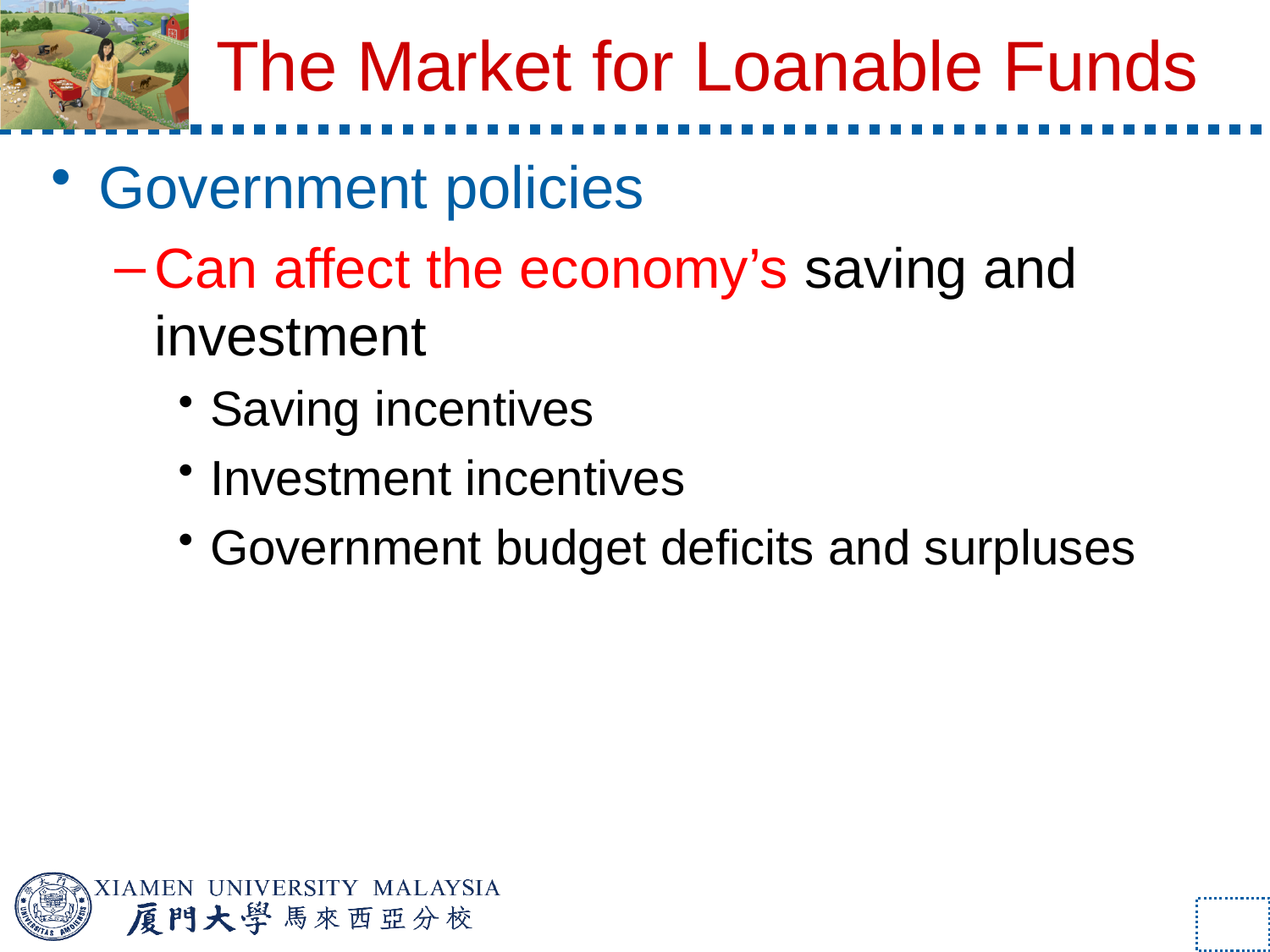

# The Market for Loanable Funds
Government policies
Can affect the economy’s saving and investment
Saving incentives
Investment incentives
Government budget deficits and surpluses
23